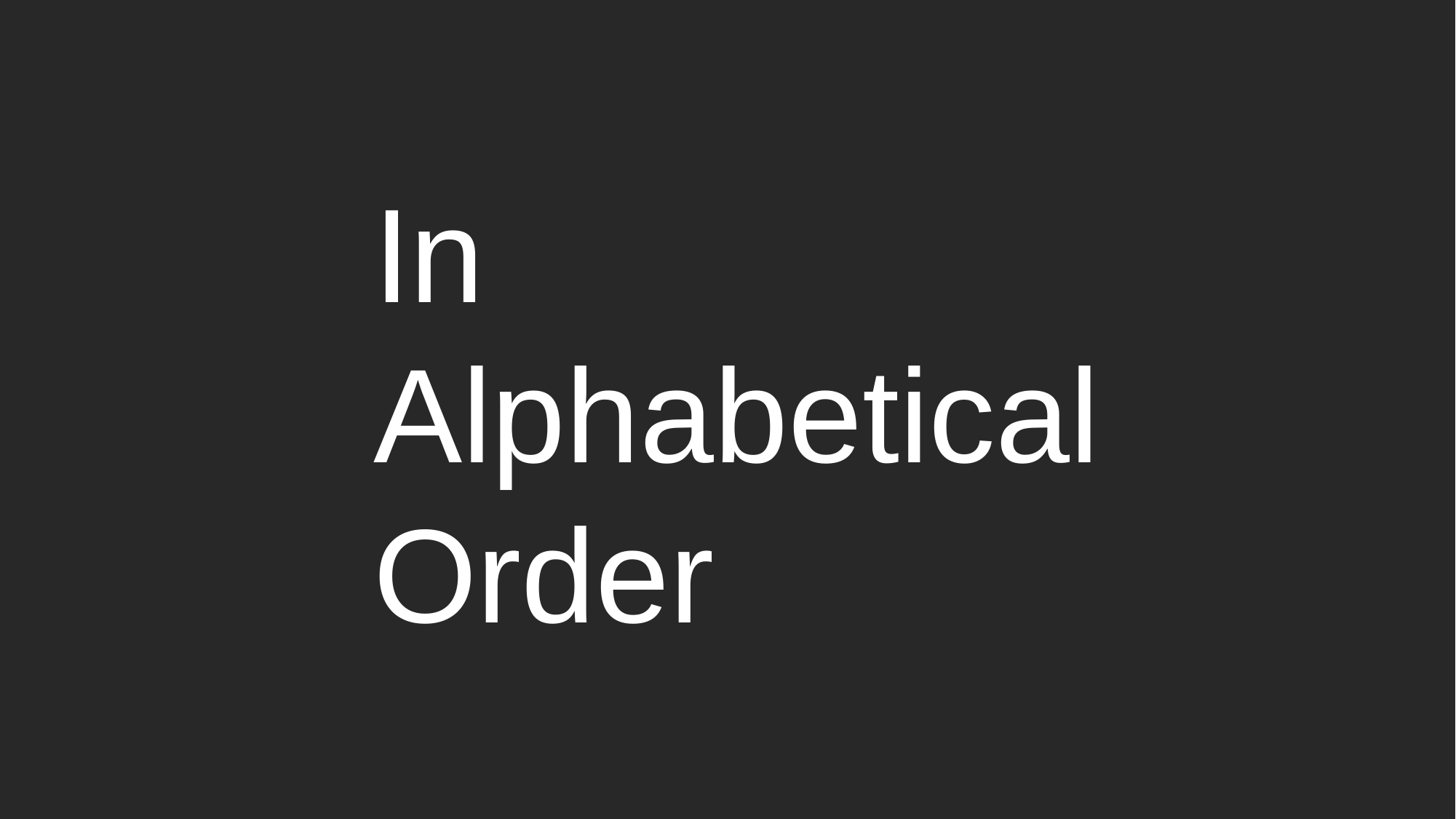

In
Alphabetical
Order
Riccardo Cavasin
Andrea Gasparini
Simone Gregori
Andrea Polese
Thanks to Alvise Bruniera